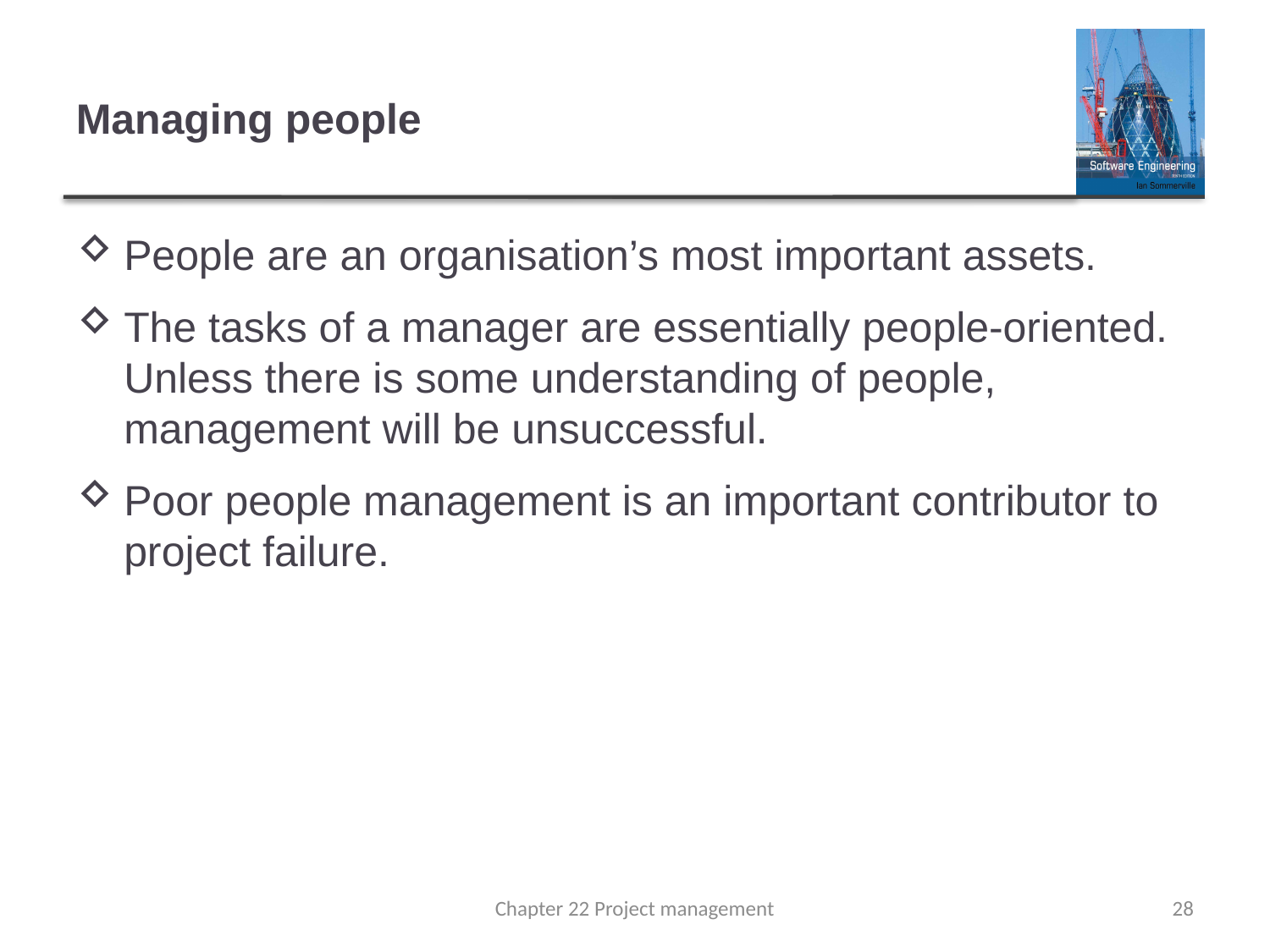

# Managing people
People are an organisation’s most important assets.
The tasks of a manager are essentially people-oriented. Unless there is some understanding of people, management will be unsuccessful.
Poor people management is an important contributor to project failure.
Chapter 22 Project management
28